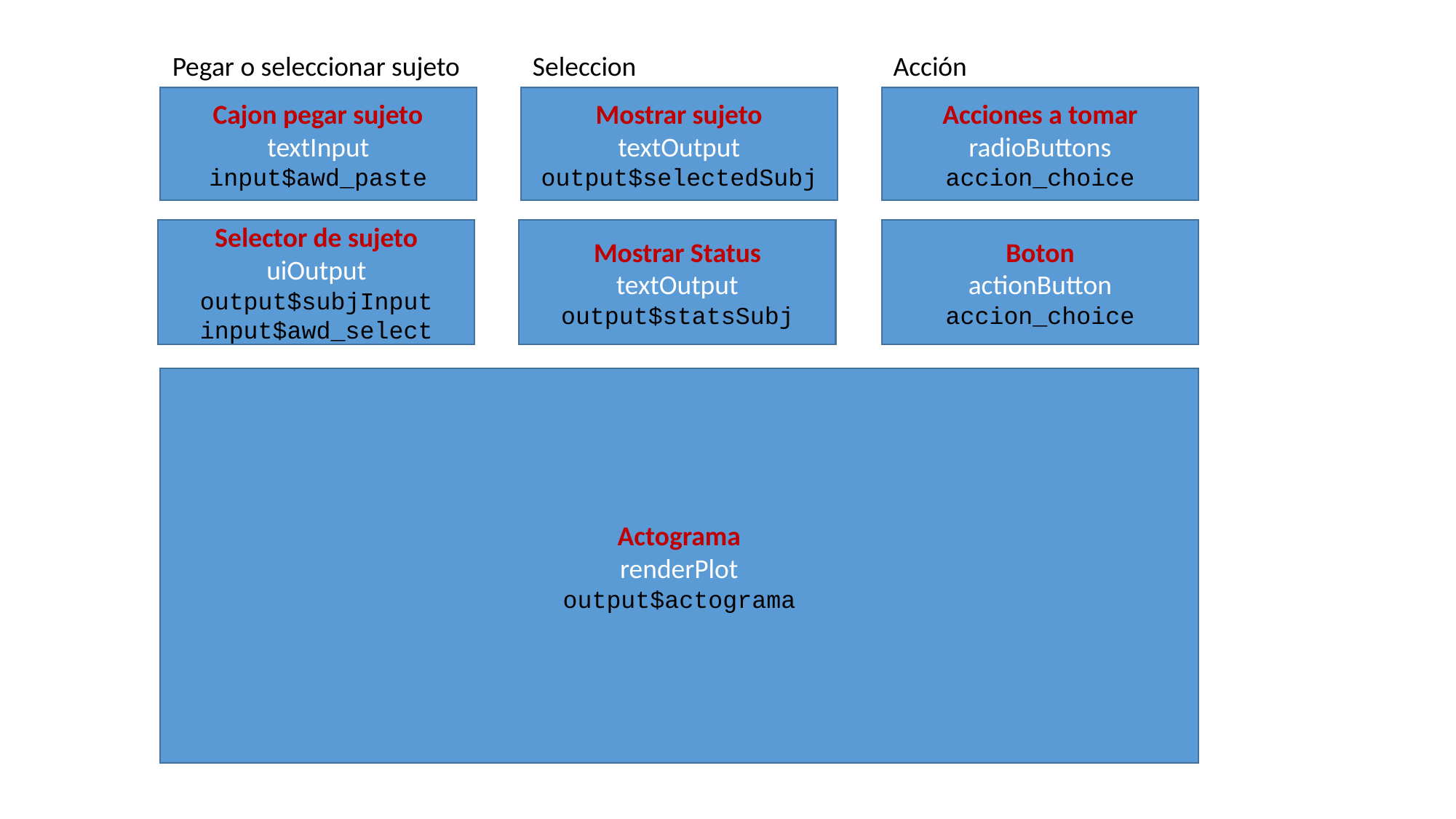

Pegar o seleccionar sujeto
Seleccion
Acción
Cajon pegar sujeto
textInput
input$awd_paste
Mostrar sujeto
textOutput
output$selectedSubj
Acciones a tomar
radioButtons
accion_choice
Selector de sujeto
uiOutput
output$subjInput
input$awd_select
Mostrar Status
textOutput
output$statsSubj
Boton
actionButton
accion_choice
Actograma
renderPlot
output$actograma